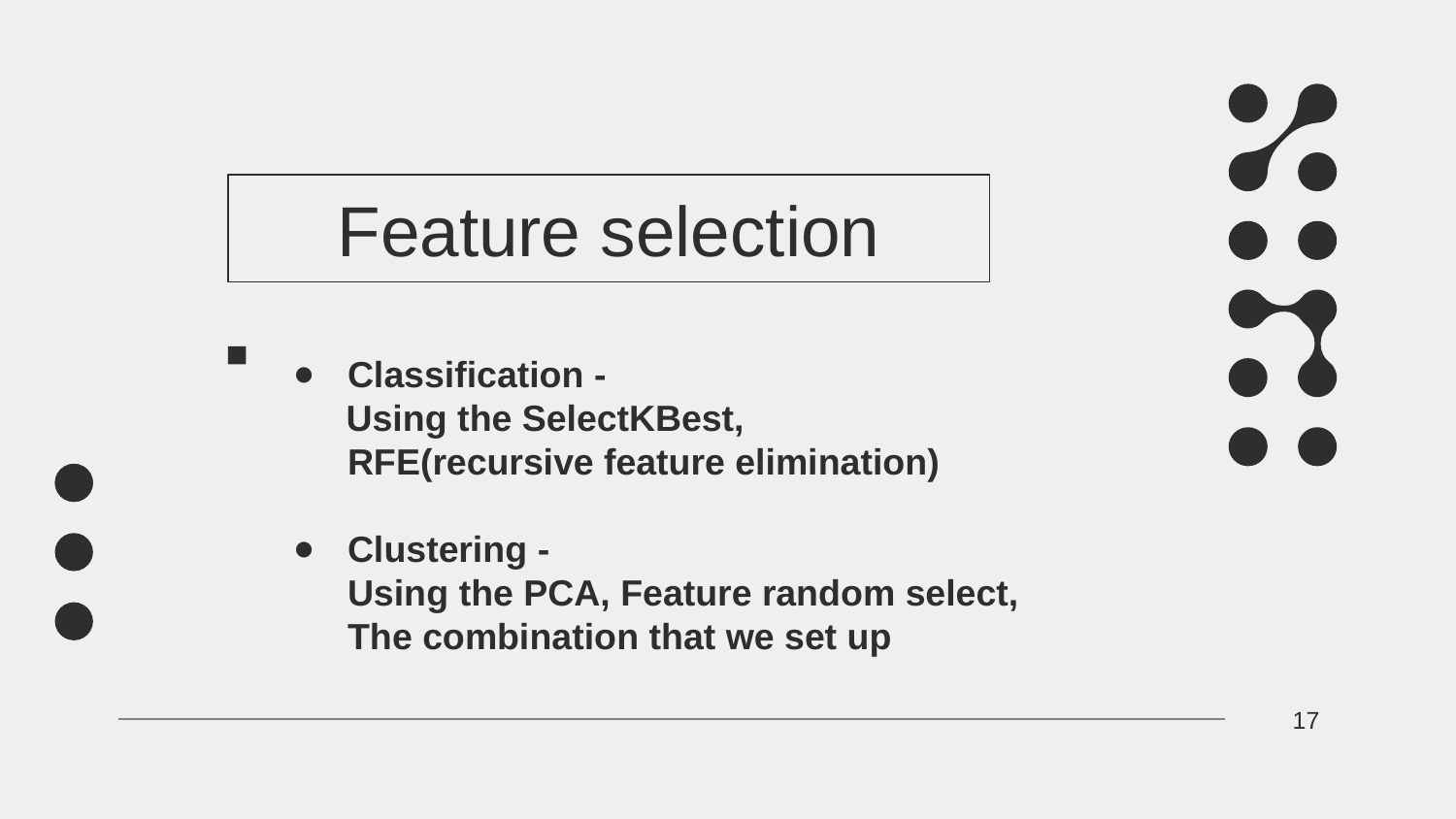

# Feature selection
Classification -
       Using the SelectKBest,
RFE(recursive feature elimination)

Clustering -
Using the PCA, Feature random select,
The combination that we set up

17